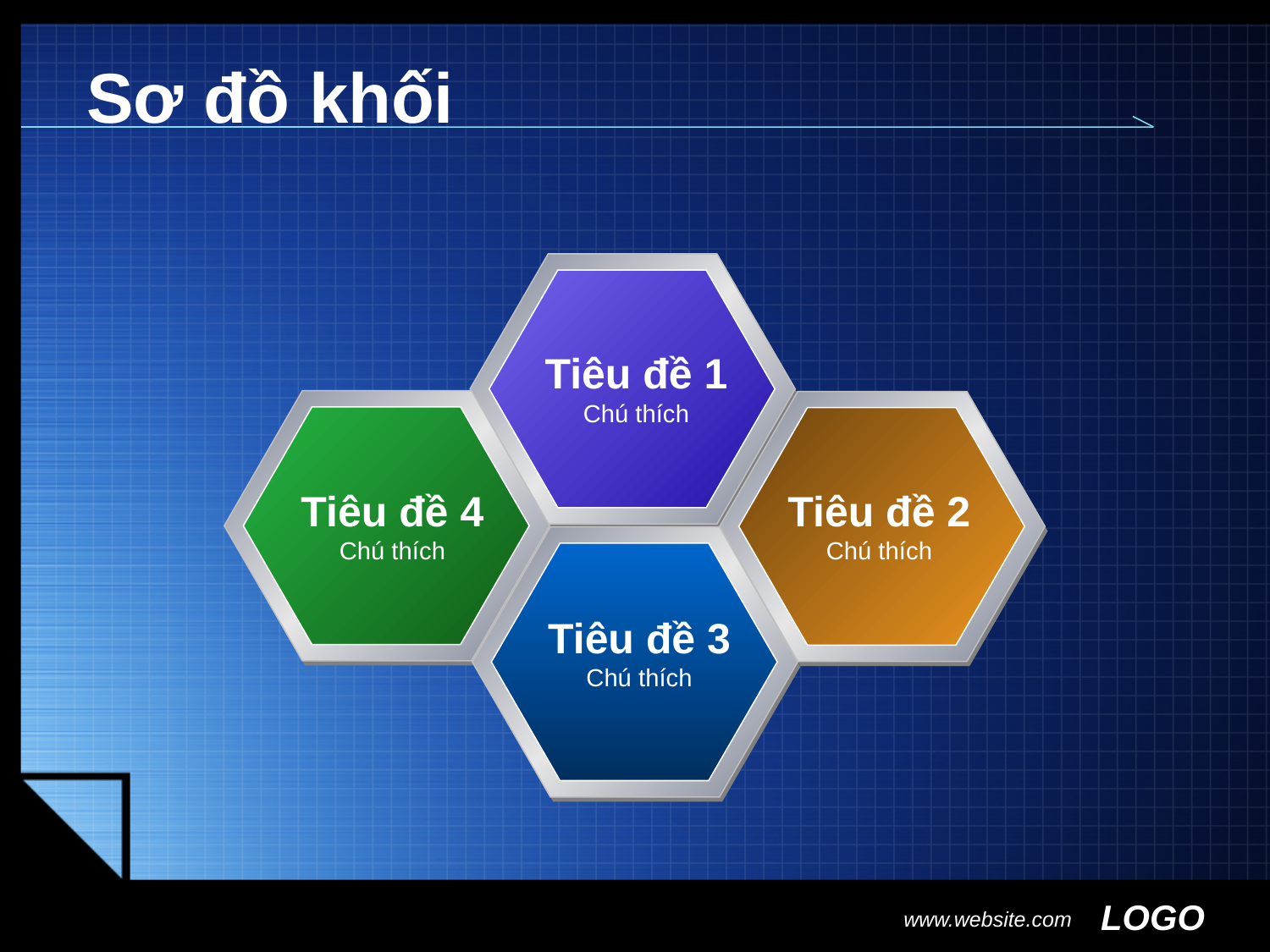

# Sơ đồ khối

Tiêu đề 1
Chú thích

Tiêu đề 4
Chú thích
Tiêu đề 2
Chú thích

Tiêu đề 3
Chú thích
www.website.com